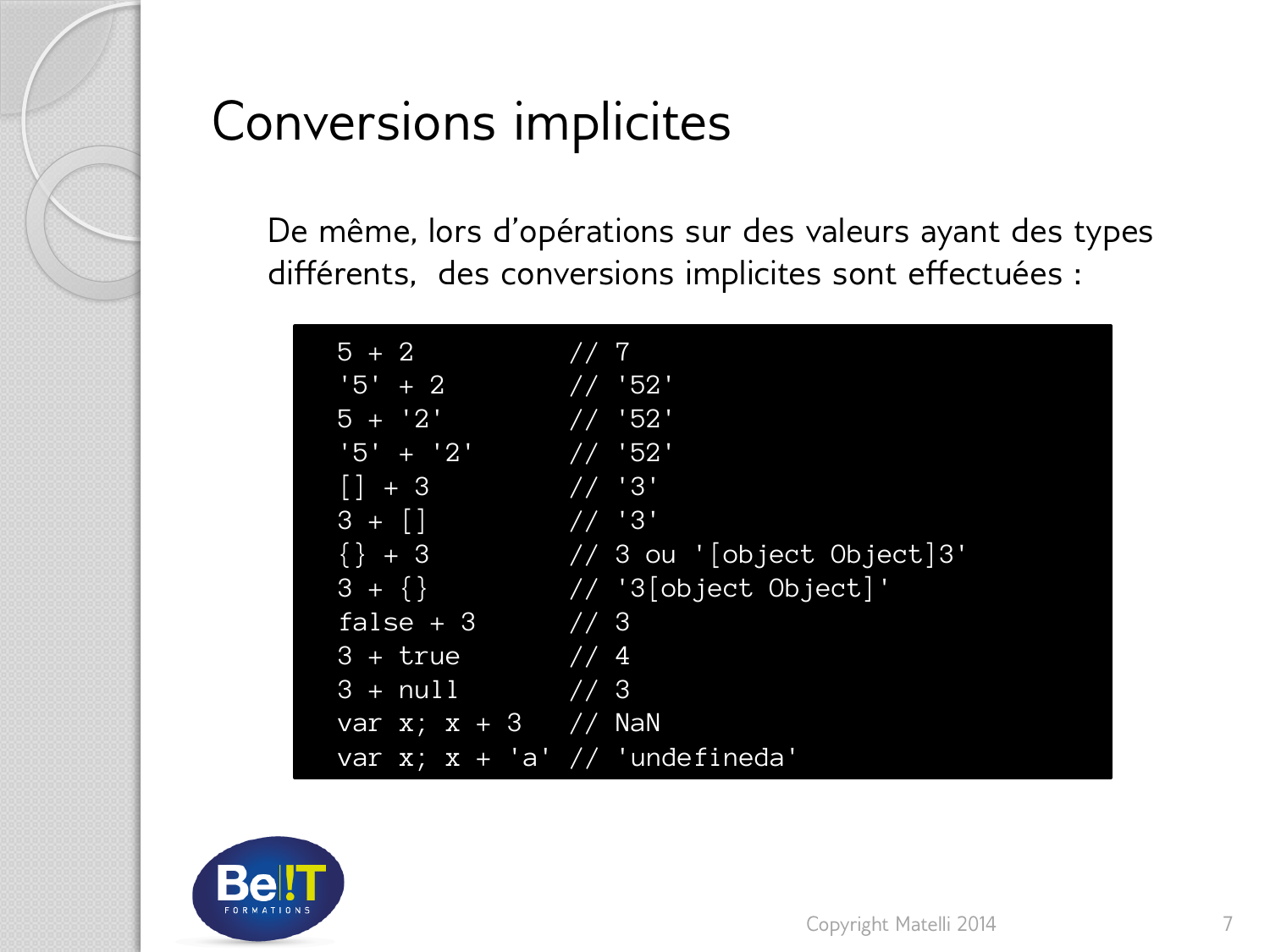

# Conversions implicites
De même, lors d’opérations sur des valeurs ayant des types différents,  des conversions implicites sont effectuées :
  5 + 2          // 7
  '5' + 2        // '52'
  5 + '2'        // '52'
  '5' + '2'      // '52'
  [] + 3         // '3'
  3 + []         // '3'
  {} + 3         // 3 ou '[object Object]3'
  3 + {}         // '3[object Object]'
  false + 3      // 3
  3 + true       // 4
  3 + null       // 3
  var x; x + 3   // NaN
  var x; x + 'a' // 'undefineda'
Copyright Matelli 2014
7